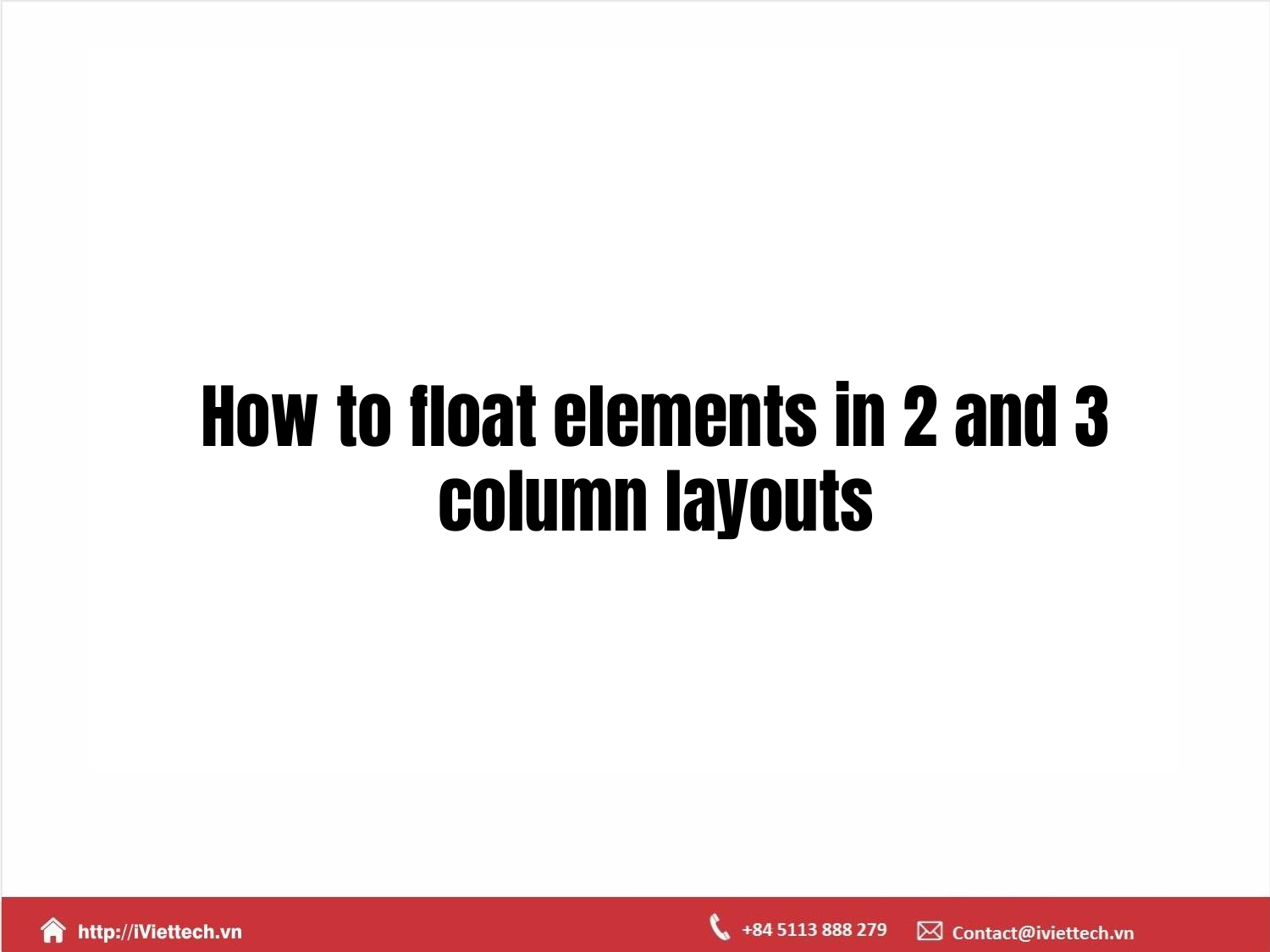

# How to float elements in 2 and 3 column layouts